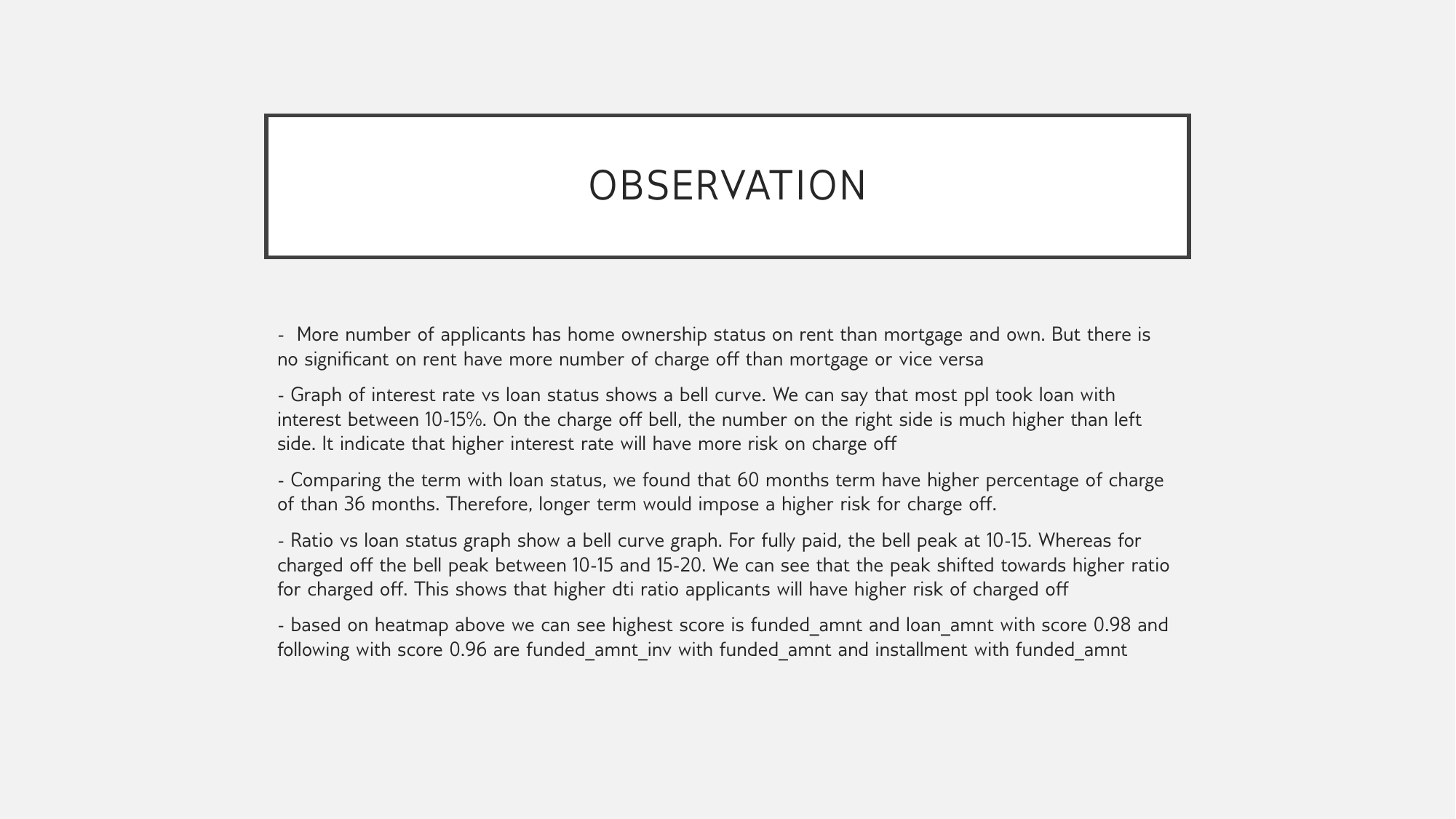

# Observation
-  More number of applicants has home ownership status on rent than mortgage and own. But there is no significant on rent have more number of charge off than mortgage or vice versa
- Graph of interest rate vs loan status shows a bell curve. We can say that most ppl took loan with interest between 10-15%. On the charge off bell, the number on the right side is much higher than left side. It indicate that higher interest rate will have more risk on charge off
- Comparing the term with loan status, we found that 60 months term have higher percentage of charge of than 36 months. Therefore, longer term would impose a higher risk for charge off.
- Ratio vs loan status graph show a bell curve graph. For fully paid, the bell peak at 10-15. Whereas for charged off the bell peak between 10-15 and 15-20. We can see that the peak shifted towards higher ratio for charged off. This shows that higher dti ratio applicants will have higher risk of charged off
- based on heatmap above we can see highest score is funded_amnt and loan_amnt with score 0.98 and following with score 0.96 are funded_amnt_inv with funded_amnt and installment with funded_amnt